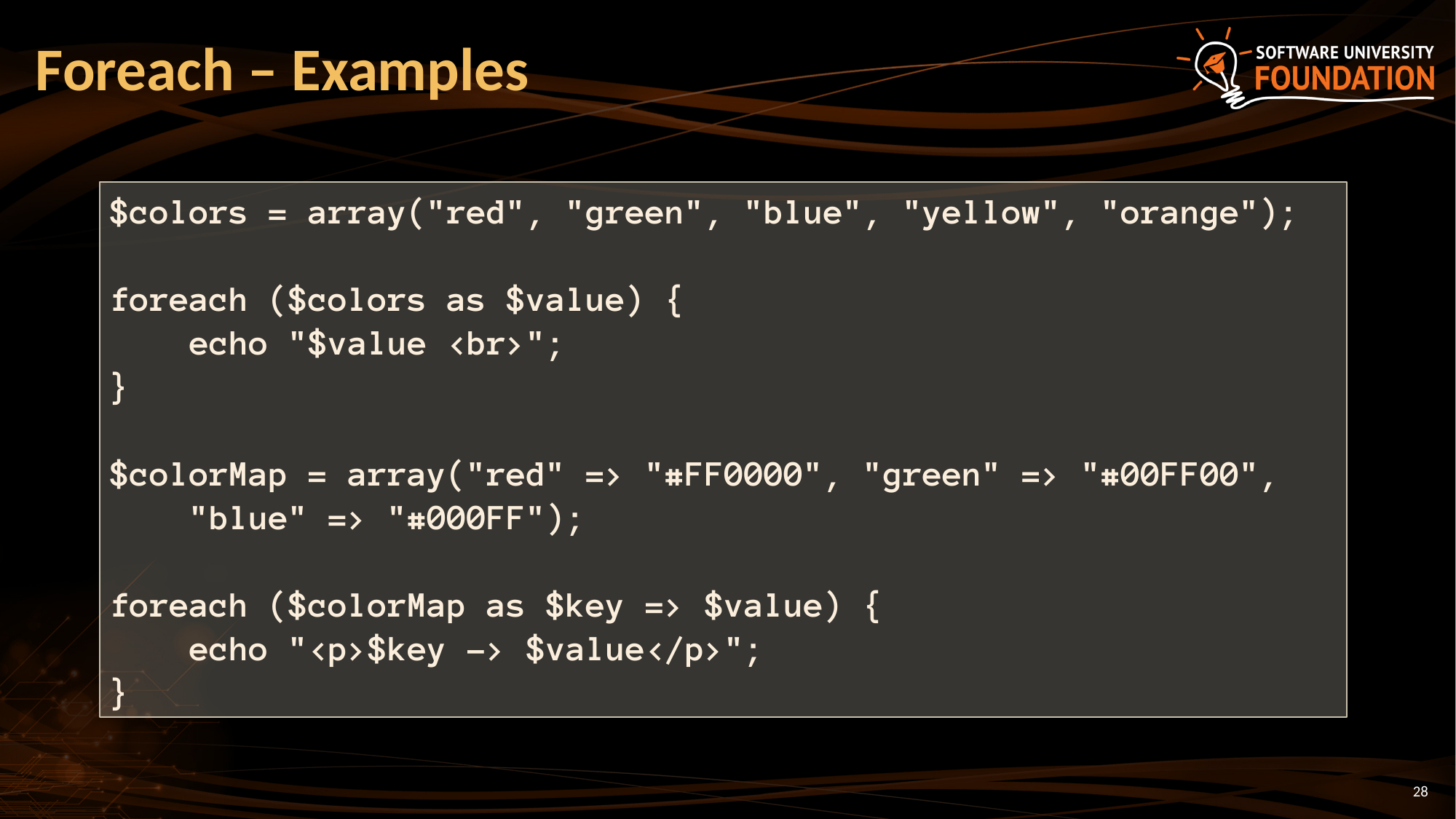

# Foreach – Examples
$colors = array("red", "green", "blue", "yellow", "orange");

foreach ($colors as $value) {
    echo "$value <br>";
}

$colorMap = array("red" => "#FF0000", "green" => "#00FF00",
    "blue" => "#000FF");

foreach ($colorMap as $key => $value) {
    echo "<p>$key -> $value</p>";
}
28